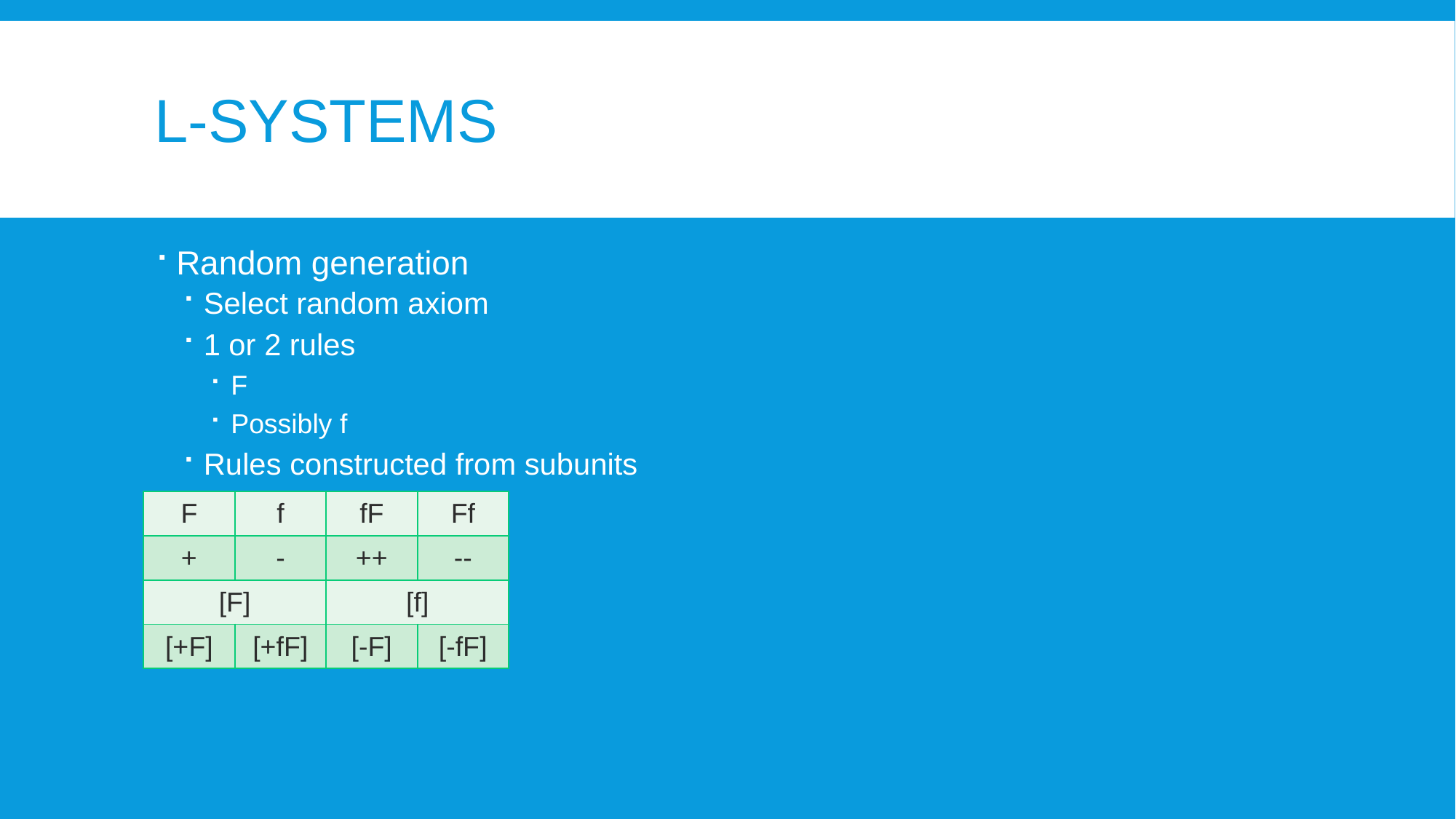

# L-Systems
Random generation
Select random axiom
1 or 2 rules
F
Possibly f
Rules constructed from subunits

| F | f | fF | Ff |
| --- | --- | --- | --- |
| + | - | ++ | -- |
| [F] |  | [f] |  |
| [+F] | [+fF] | [-F] | [-fF] |